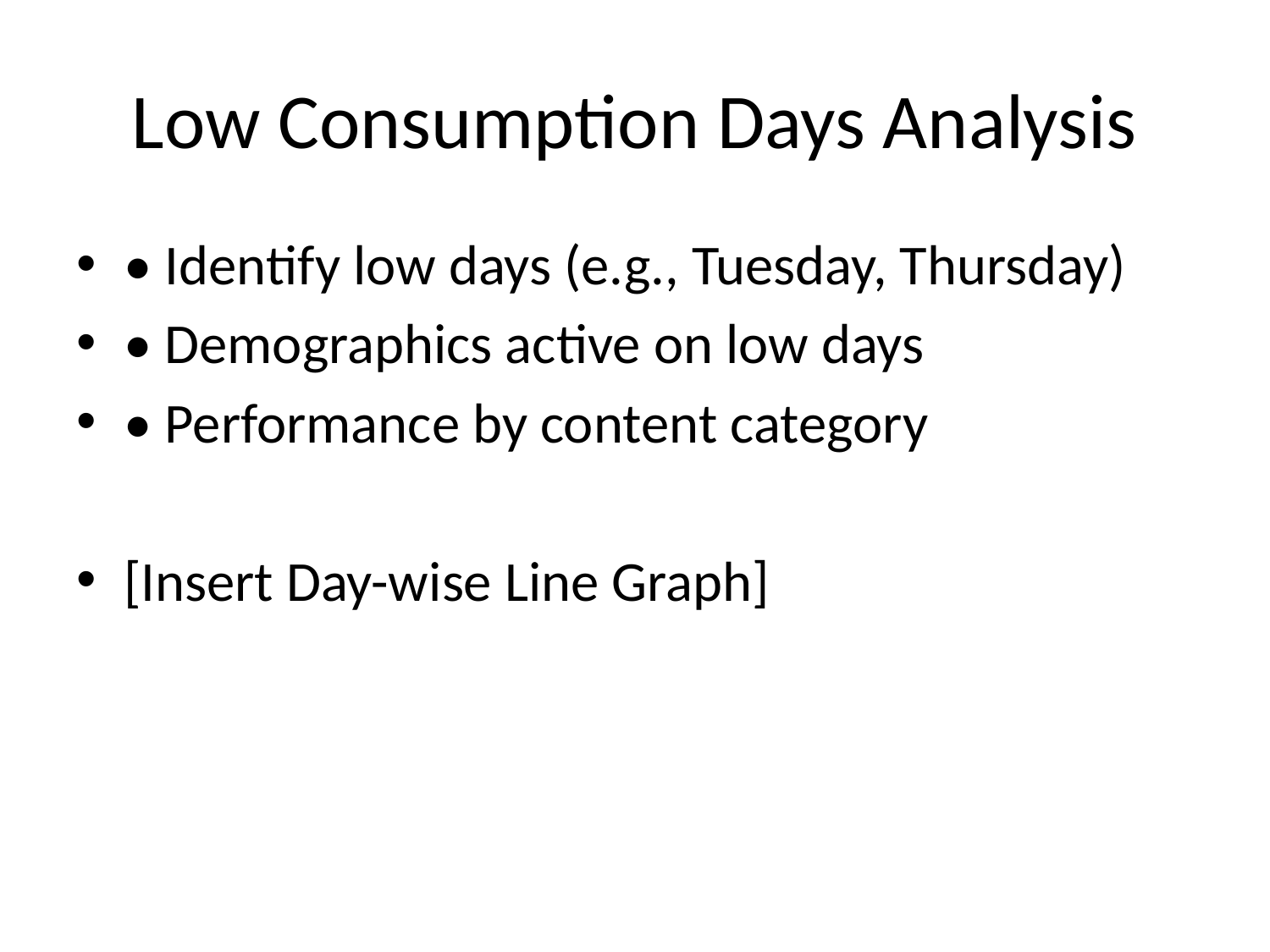

# Low Consumption Days Analysis
• Identify low days (e.g., Tuesday, Thursday)
• Demographics active on low days
• Performance by content category

[Insert Day-wise Line Graph]